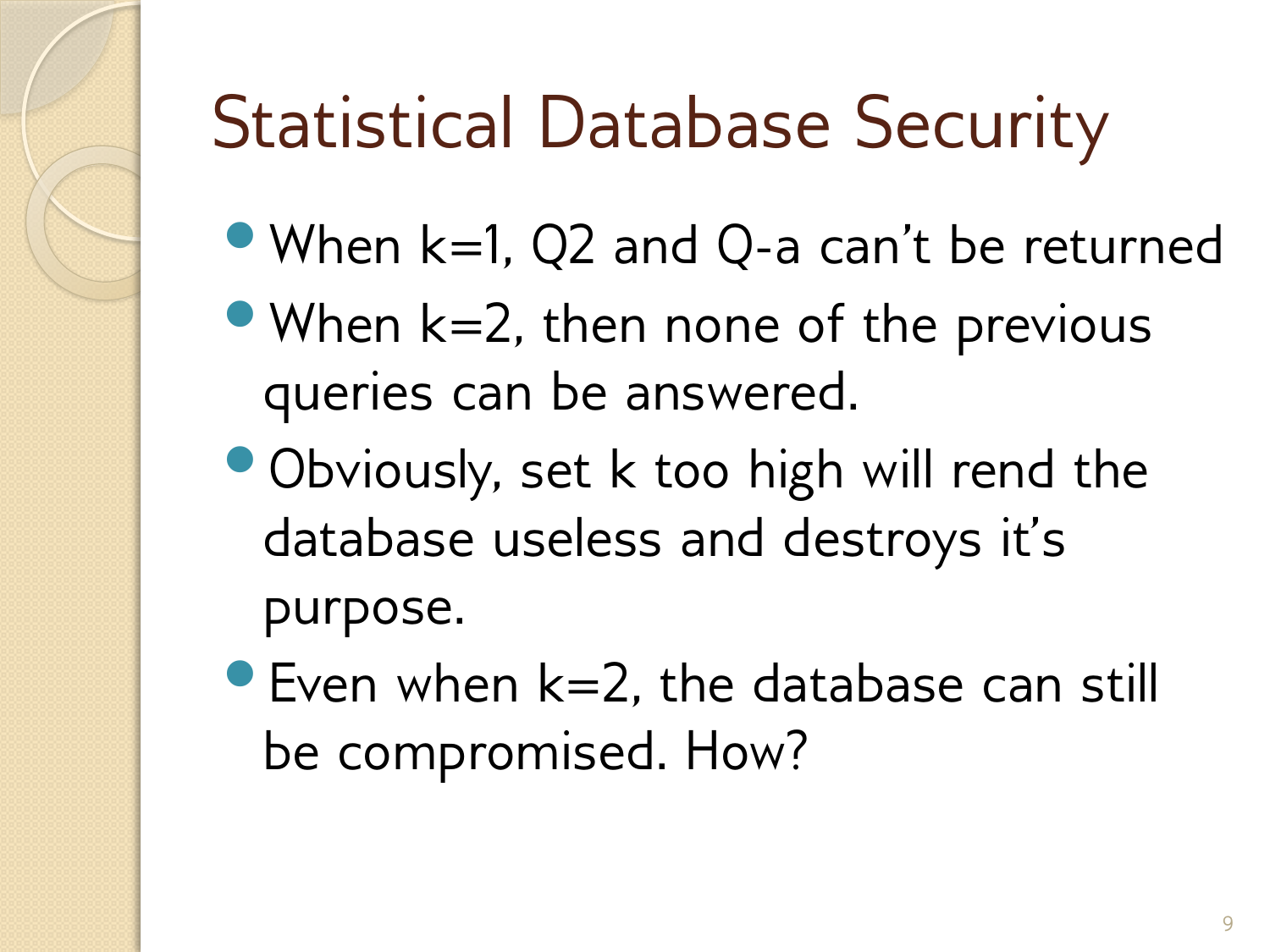

# Statistical Database Security
When k=1, Q2 and Q-a can’t be returned
When k=2, then none of the previous queries can be answered.
Obviously, set k too high will rend the database useless and destroys it’s purpose.
Even when k=2, the database can still be compromised. How?
9